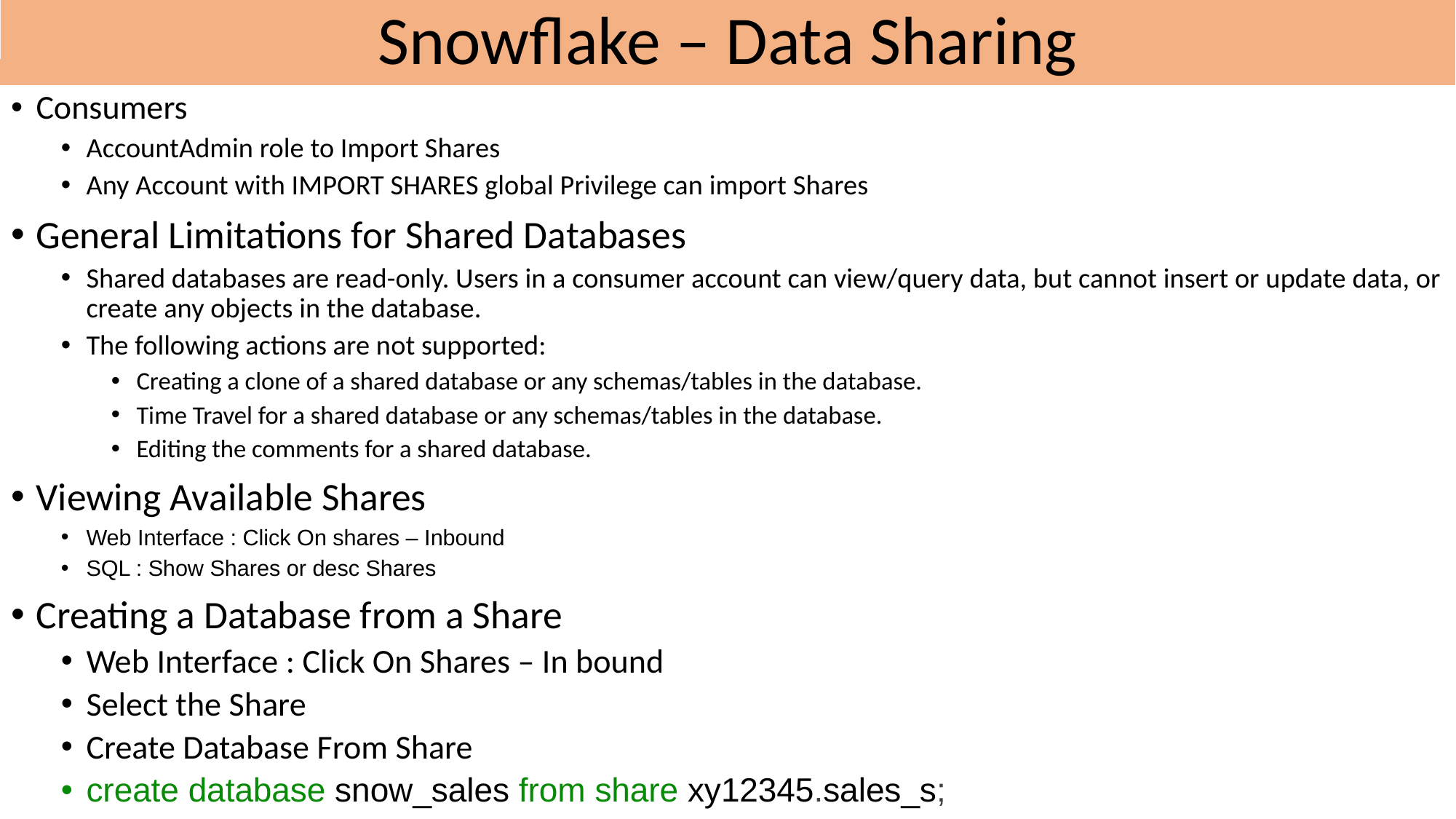

# Snowflake – Data Sharing

Consumers
AccountAdmin role to Import Shares
Any Account with IMPORT SHARES global Privilege can import Shares
General Limitations for Shared Databases
Shared databases are read-only. Users in a consumer account can view/query data, but cannot insert or update data, or create any objects in the database.
The following actions are not supported:
Creating a clone of a shared database or any schemas/tables in the database.
Time Travel for a shared database or any schemas/tables in the database.
Editing the comments for a shared database.
Viewing Available Shares
Web Interface : Click On shares – Inbound
SQL : Show Shares or desc Shares
Creating a Database from a Share
Web Interface : Click On Shares – In bound
Select the Share
Create Database From Share
create database snow_sales from share xy12345.sales_s;